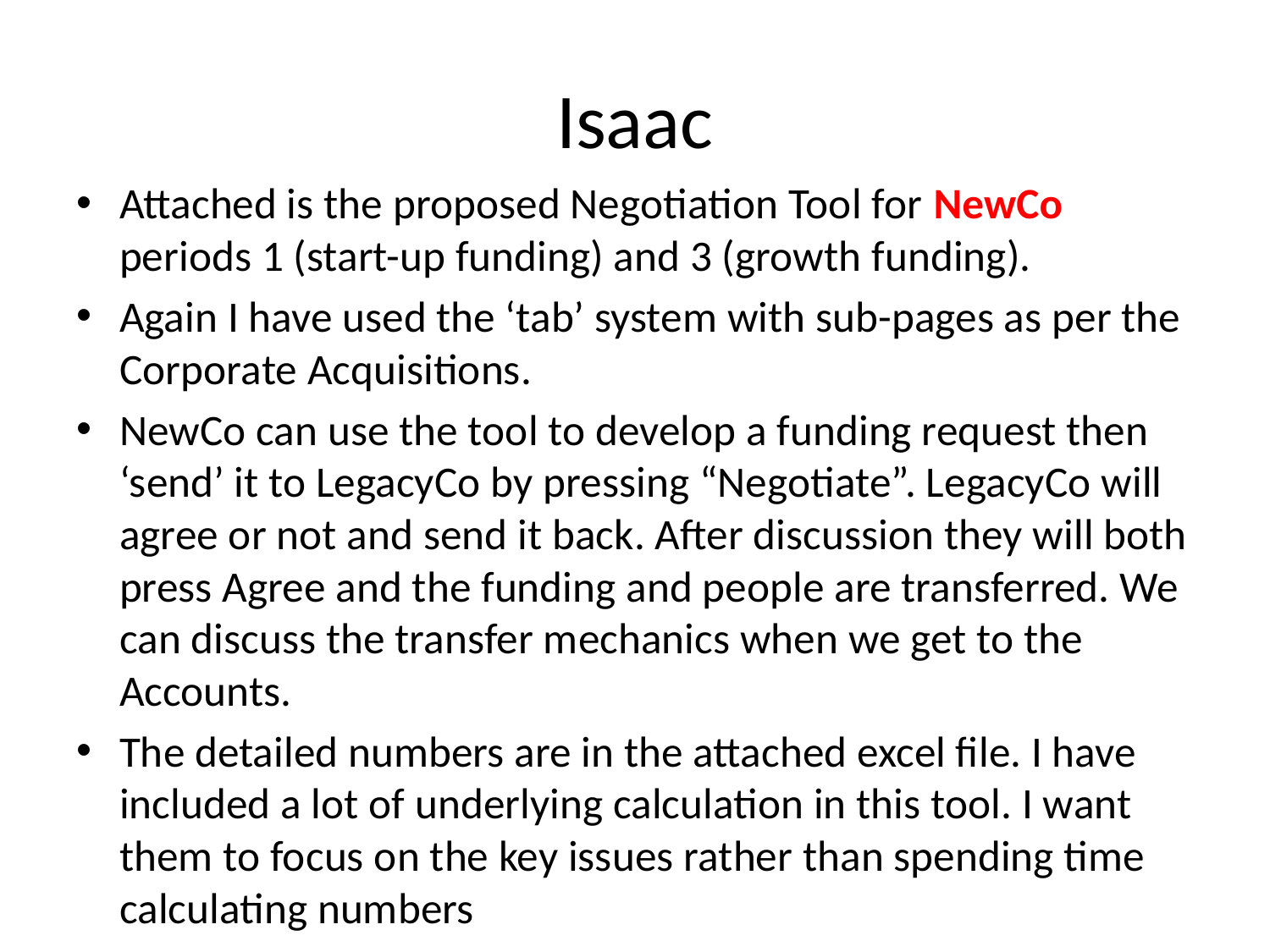

# Isaac
Attached is the proposed Negotiation Tool for NewCo periods 1 (start-up funding) and 3 (growth funding).
Again I have used the ‘tab’ system with sub-pages as per the Corporate Acquisitions.
NewCo can use the tool to develop a funding request then ‘send’ it to LegacyCo by pressing “Negotiate”. LegacyCo will agree or not and send it back. After discussion they will both press Agree and the funding and people are transferred. We can discuss the transfer mechanics when we get to the Accounts.
The detailed numbers are in the attached excel file. I have included a lot of underlying calculation in this tool. I want them to focus on the key issues rather than spending time calculating numbers